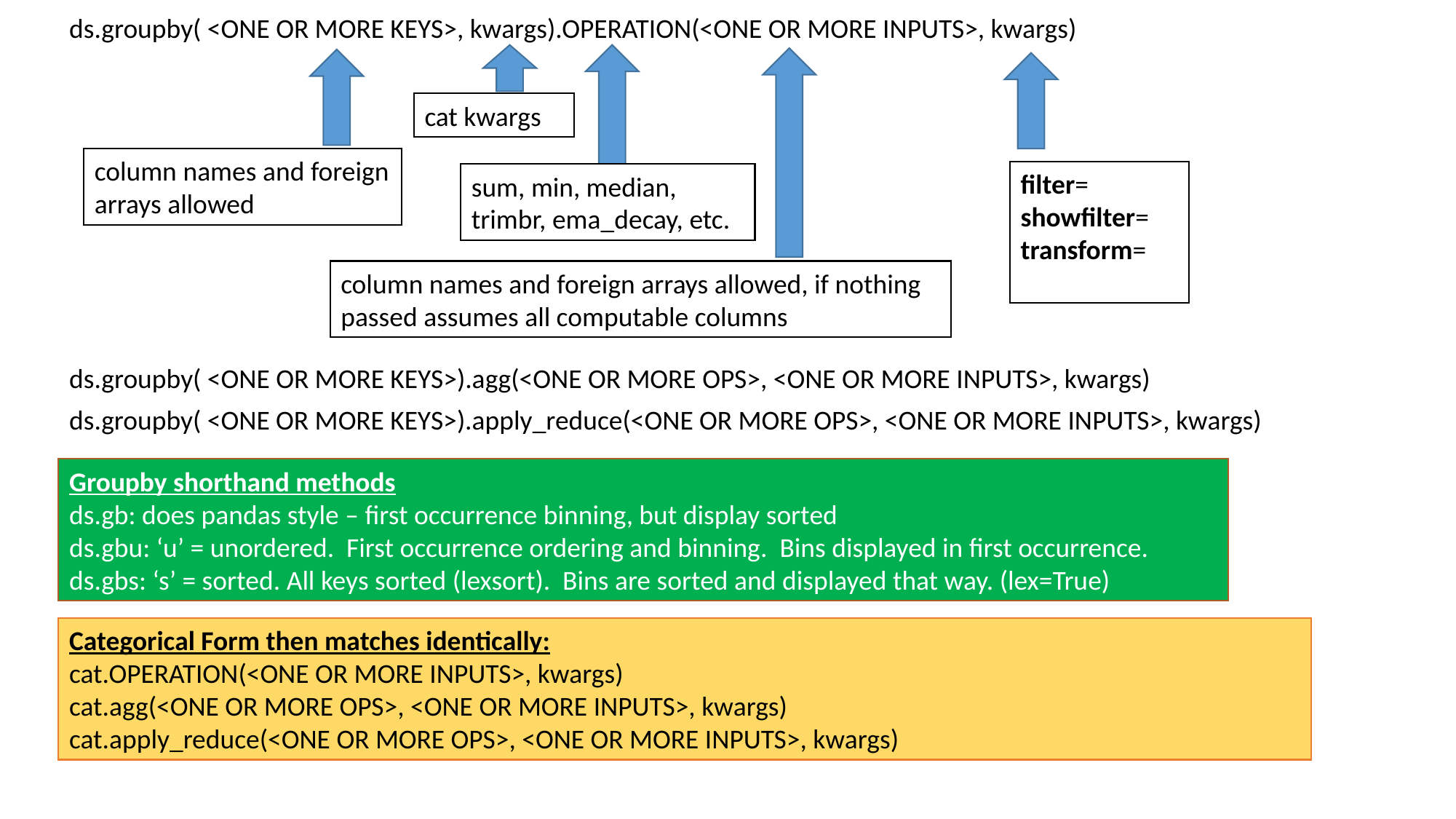

ds.groupby( <ONE OR MORE KEYS>, kwargs).OPERATION(<ONE OR MORE INPUTS>, kwargs)

cat kwargs
column names and foreign arrays allowed
filter=
showfilter=
transform=
sum, min, median, trimbr, ema_decay, etc.
column names and foreign arrays allowed, if nothing passed assumes all computable columns
ds.groupby( <ONE OR MORE KEYS>).agg(<ONE OR MORE OPS>, <ONE OR MORE INPUTS>, kwargs)
ds.groupby( <ONE OR MORE KEYS>).apply_reduce(<ONE OR MORE OPS>, <ONE OR MORE INPUTS>, kwargs)
Groupby shorthand methods
ds.gb: does pandas style – first occurrence binning, but display sorted
ds.gbu: ‘u’ = unordered.  First occurrence ordering and binning.  Bins displayed in first occurrence.
ds.gbs: ‘s’ = sorted. All keys sorted (lexsort).  Bins are sorted and displayed that way. (lex=True)
Categorical Form then matches identically:
cat.OPERATION(<ONE OR MORE INPUTS>, kwargs)
cat.agg(<ONE OR MORE OPS>, <ONE OR MORE INPUTS>, kwargs)
cat.apply_reduce(<ONE OR MORE OPS>, <ONE OR MORE INPUTS>, kwargs)